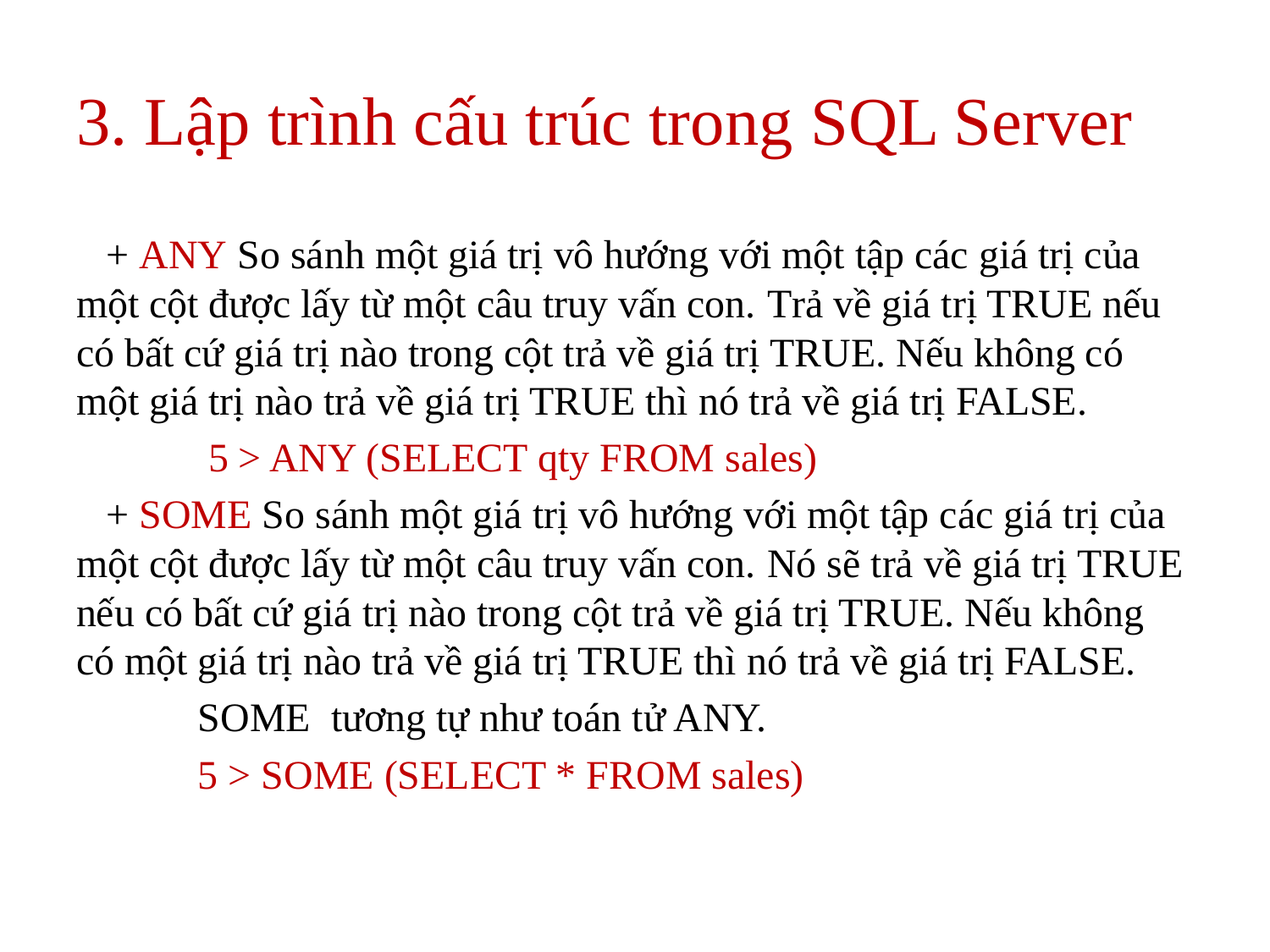

# 3. Lập trình cấu trúc trong SQL Server
+ ANY So sánh một giá trị vô hướng với một tập các giá trị của một cột được lấy từ một câu truy vấn con. Trả về giá trị TRUE nếu có bất cứ giá trị nào trong cột trả về giá trị TRUE. Nếu không có một giá trị nào trả về giá trị TRUE thì nó trả về giá trị FALSE.
		 5 > ANY (SELECT qty FROM sales)
+ SOME So sánh một giá trị vô hướng với một tập các giá trị của một cột được lấy từ một câu truy vấn con. Nó sẽ trả về giá trị TRUE nếu có bất cứ giá trị nào trong cột trả về giá trị TRUE. Nếu không có một giá trị nào trả về giá trị TRUE thì nó trả về giá trị FALSE.
	SOME  tương tự như toán tử ANY.
		5 > SOME (SELECT * FROM sales)